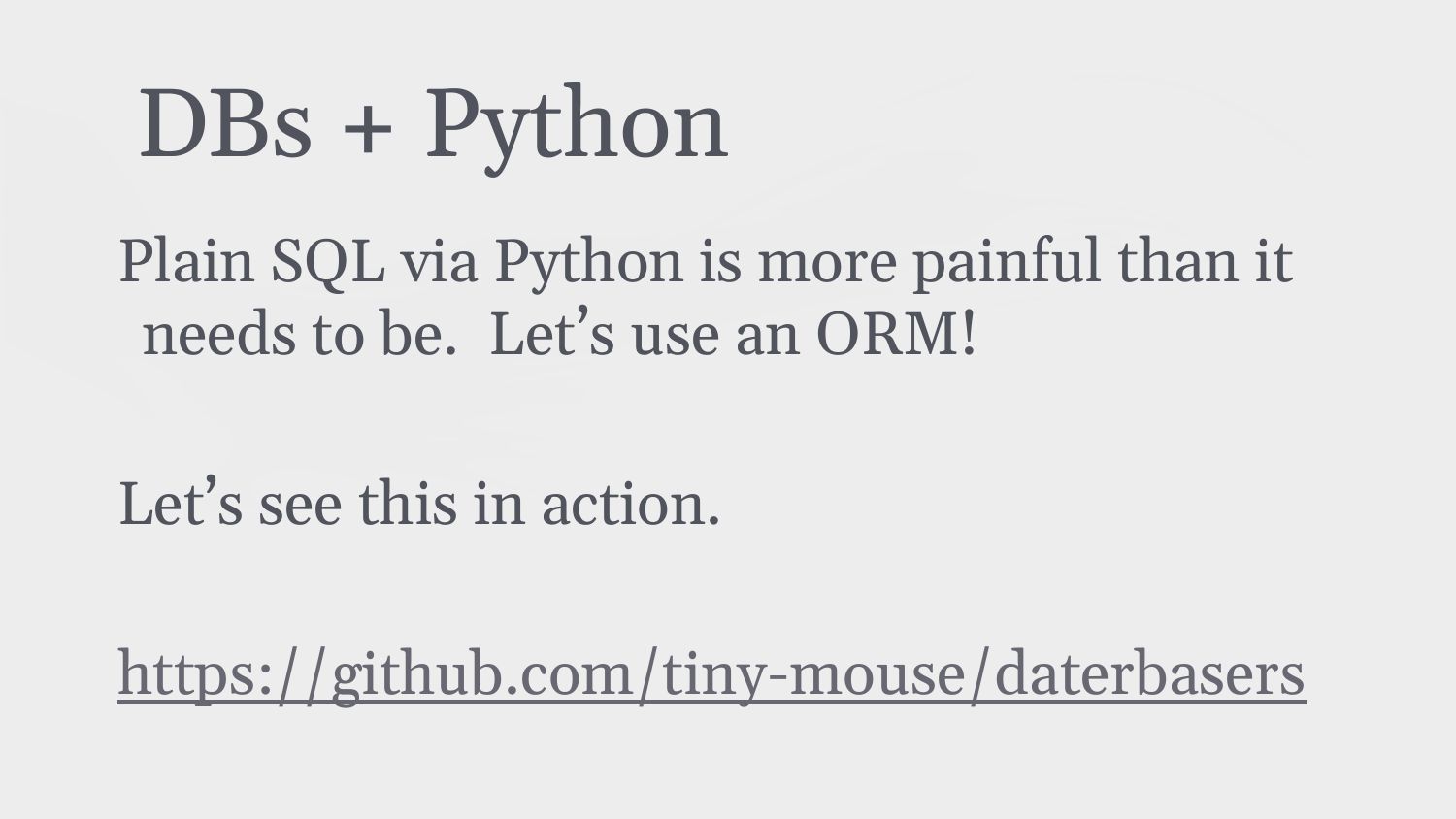

# DBs + Python
Plain SQL via Python is more painful than it needs to be.  Let’s use an ORM!

Let’s see this in action.

https://github.com/tiny-mouse/daterbasers